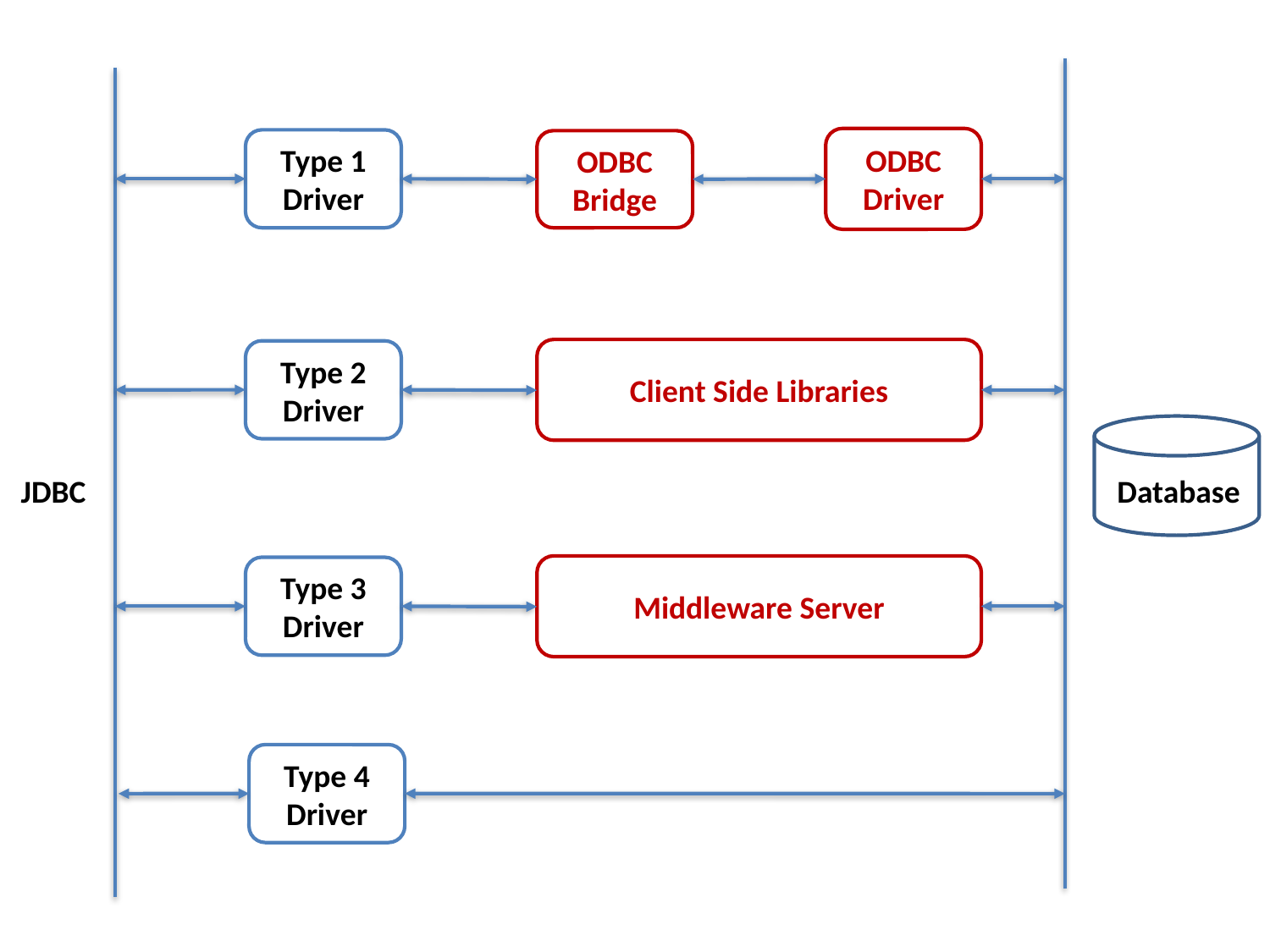

ODBC
Driver
Type 1
Driver
ODBC
Bridge
Client Side Libraries
Type 2
Driver

JDBC
Database
Middleware Server
Type 3
Driver
Type 4
Driver